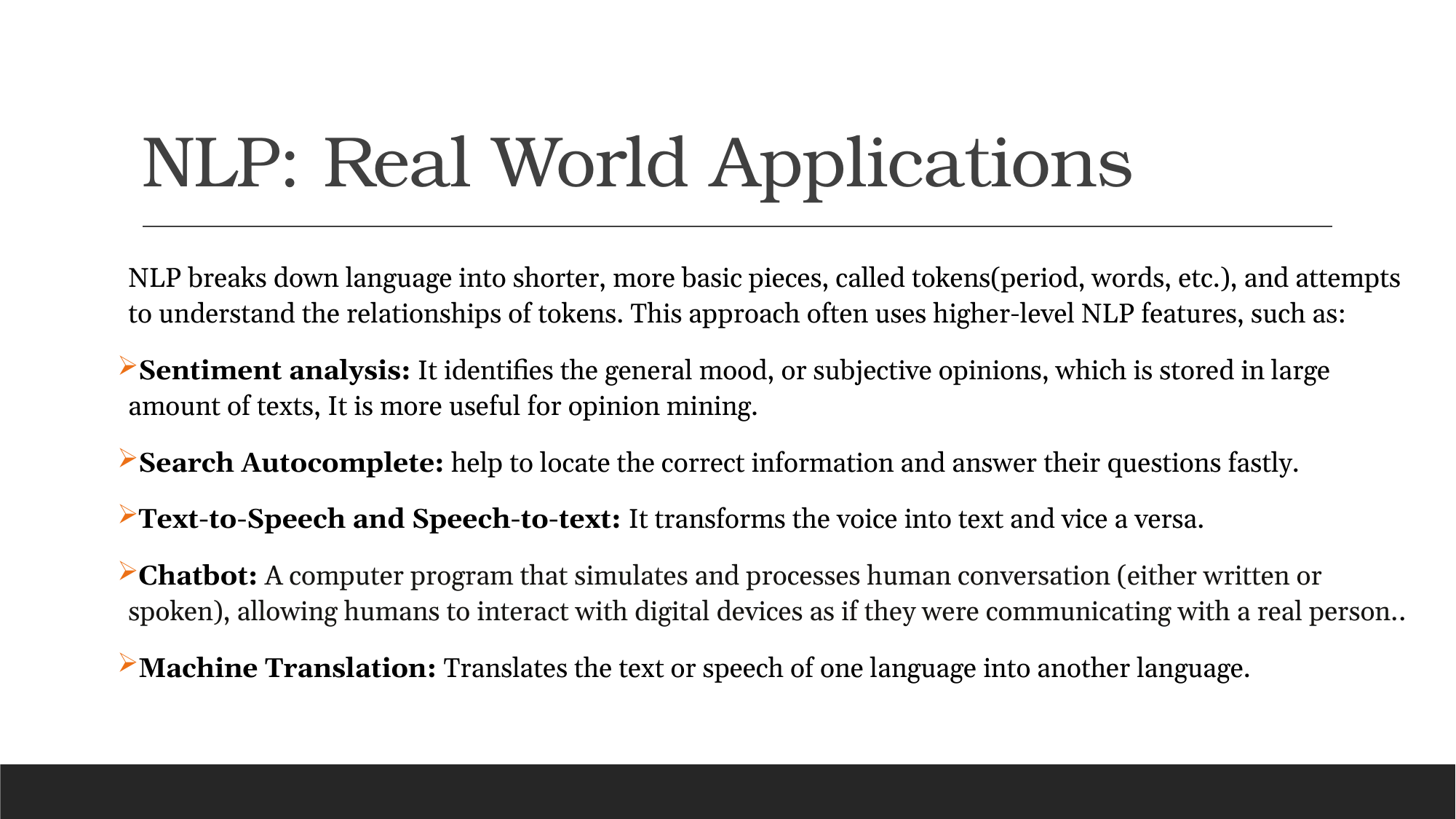

# NLP: Real World Applications
NLP breaks down language into shorter, more basic pieces, called tokens(period, words, etc.), and attempts to understand the relationships of tokens. This approach often uses higher-level NLP features, such as:
Sentiment analysis: It identifies the general mood, or subjective opinions, which is stored in large amount of texts, It is more useful for opinion mining.
Search Autocomplete: help to locate the correct information and answer their questions fastly.
Text-to-Speech and Speech-to-text: It transforms the voice into text and vice a versa.
Chatbot: A computer program that simulates and processes human conversation (either written or spoken), allowing humans to interact with digital devices as if they were communicating with a real person..
Machine Translation: Translates the text or speech of one language into another language.